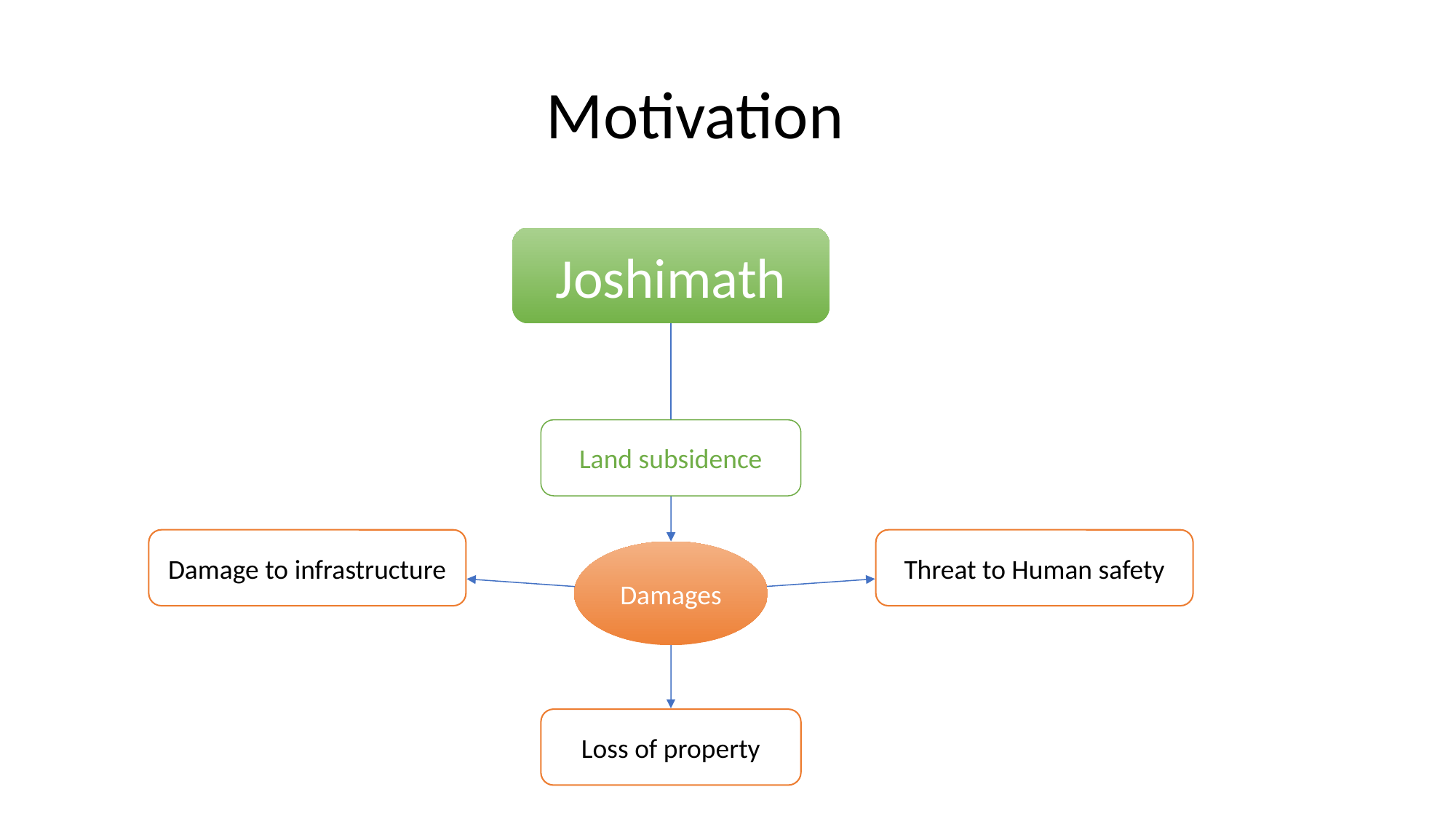

Motivation

Joshimath

Land subsidence

Damage to infrastructure

Threat to Human safety

Damages

Loss of property